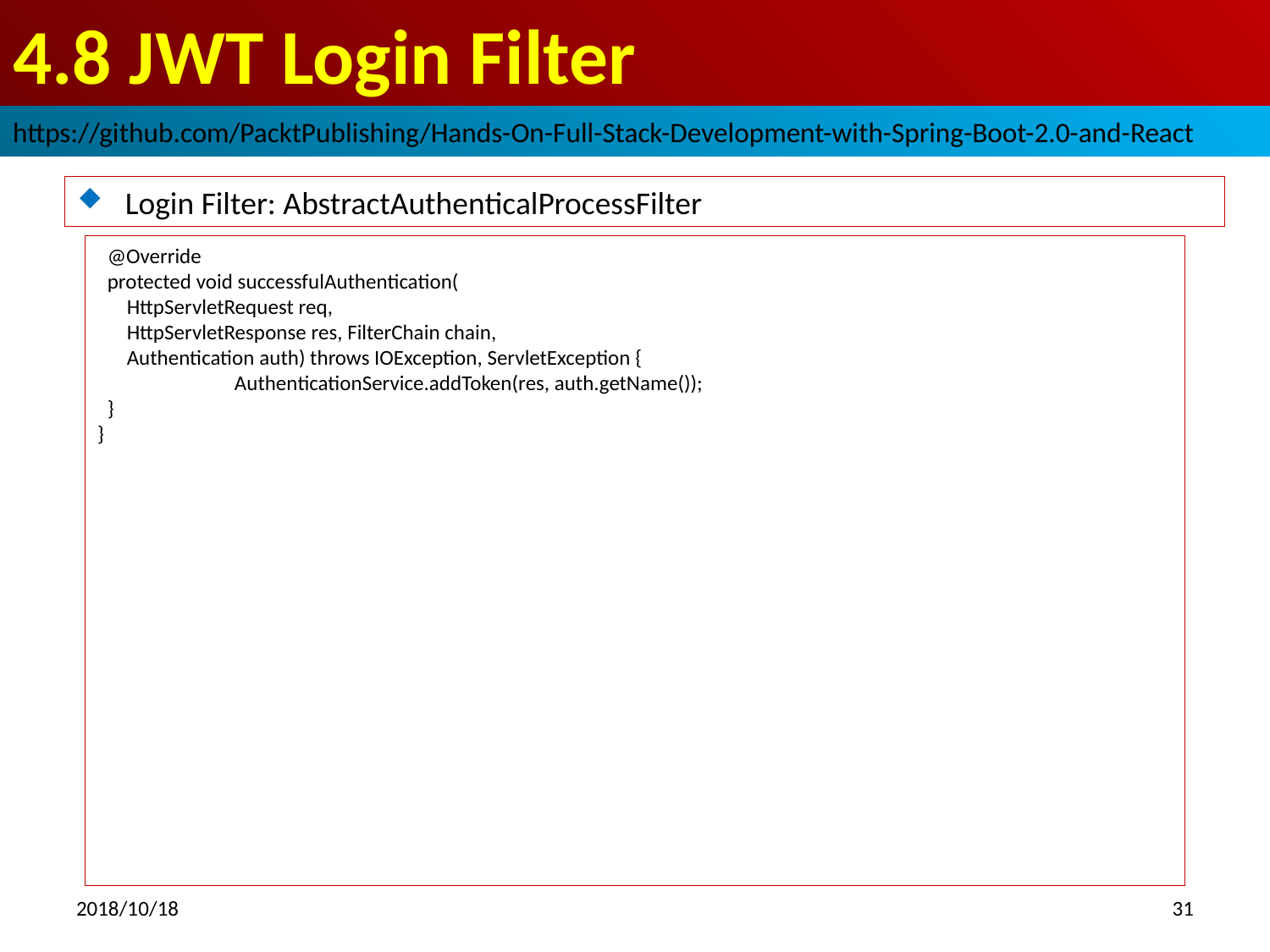

# 4.8 JWT Login Filter
https://github.com/PacktPublishing/Hands-On-Full-Stack-Development-with-Spring-Boot-2.0-and-React
Login Filter: AbstractAuthenticalProcessFilter
  @Override
  protected void successfulAuthentication(
      HttpServletRequest req,
      HttpServletResponse res, FilterChain chain,
      Authentication auth) throws IOException, ServletException {
	  AuthenticationService.addToken(res, auth.getName());
  }
}
2018/10/18
31